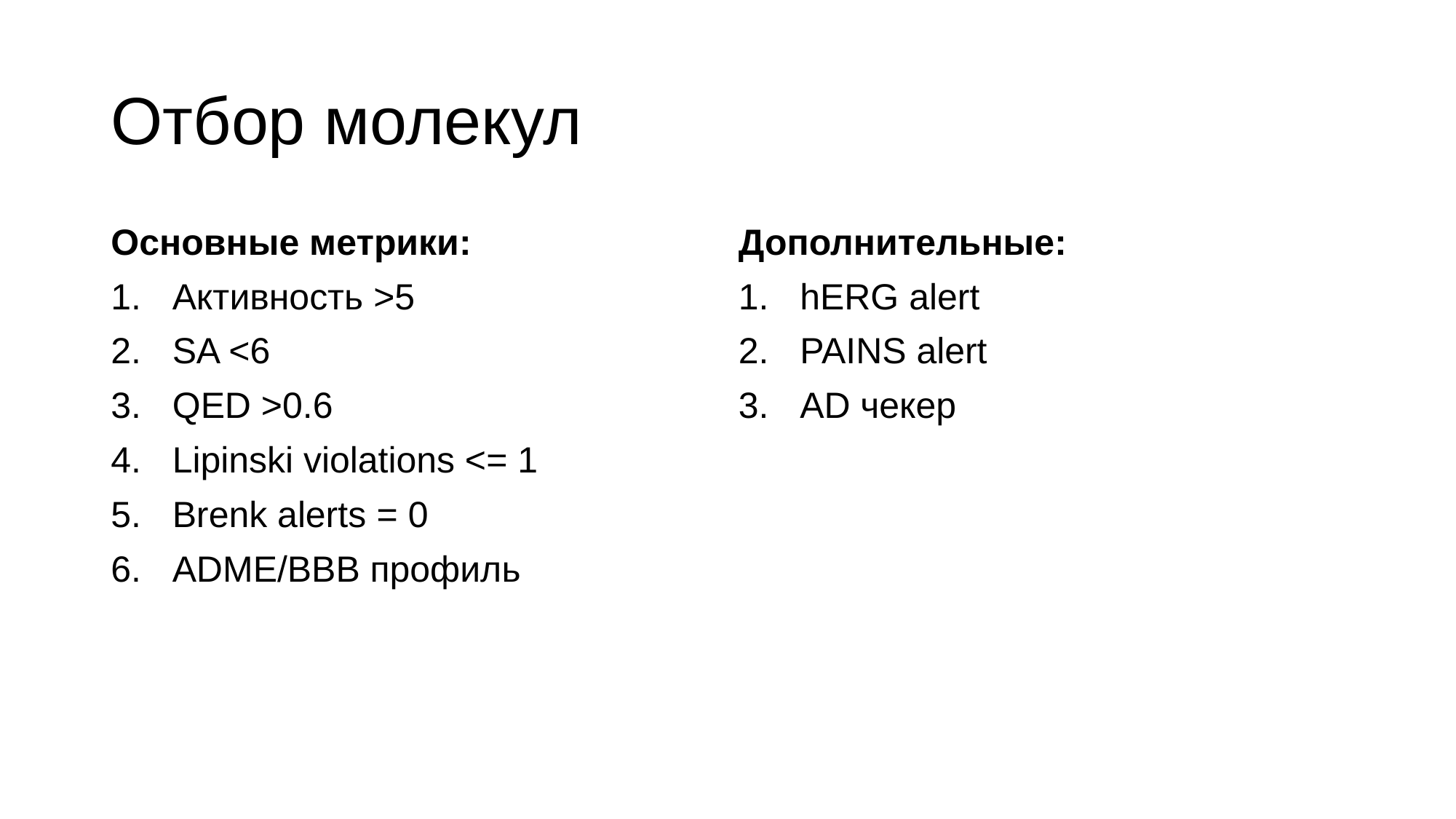

# Отбор молекул
Основные метрики:
Активность >5
SA <6
QED >0.6
Lipinski violations <= 1
Brenk alerts = 0
ADME/BBB профиль
Дополнительные:
hERG alert
PAINS alert
AD чекер